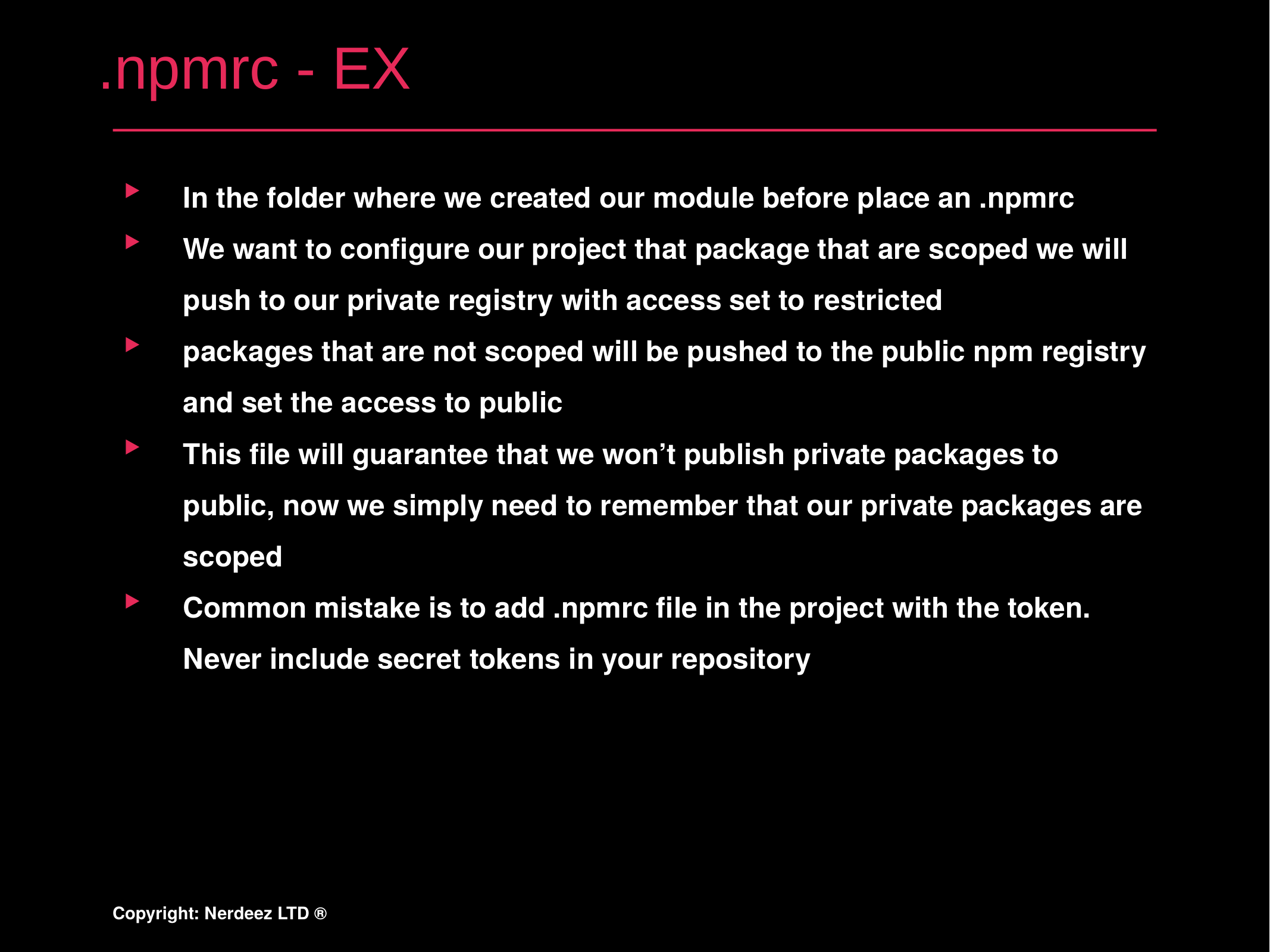

# .npmrc - EX

In the folder where we created our module before place an .npmrc
We want to configure our project that package that are scoped we will push to our private registry with access set to restricted
packages that are not scoped will be pushed to the public npm registry and set the access to public
This file will guarantee that we won’t publish private packages to public, now we simply need to remember that our private packages are scoped
Common mistake is to add .npmrc file in the project with the token. Never include secret tokens in your repository

Copyright: Nerdeez LTD ®